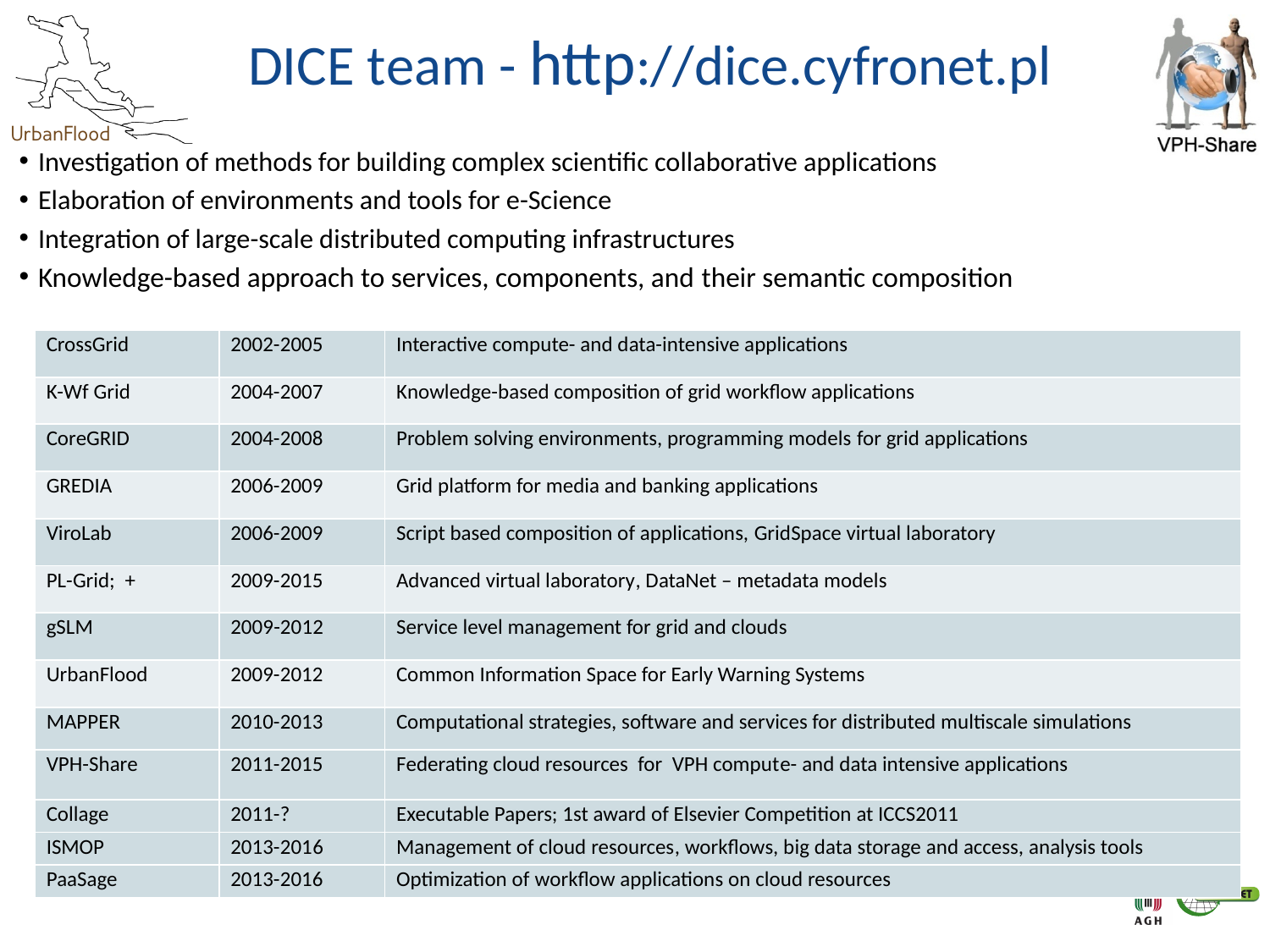

# DICE team - http://dice.cyfronet.pl

Investigation of methods for building complex scientific collaborative applications
Elaboration of environments and tools for e-Science
Integration of large-scale distributed computing infrastructures
Knowledge-based approach to services, components, and their semantic composition

| CrossGrid | 2002-2005 | Interactive compute- and data-intensive applications |
| --- | --- | --- |
| K-Wf Grid | 2004-2007 | Knowledge-based composition of grid workflow applications |
| CoreGRID | 2004-2008 | Problem solving environments, programming models for grid applications |
| GREDIA | 2006-2009 | Grid platform for media and banking applications |
| ViroLab | 2006-2009 | Script based composition of applications, GridSpace virtual laboratory |
| PL-Grid; + | 2009-2015 | Advanced virtual laboratory, DataNet – metadata models |
| gSLM | 2009-2012 | Service level management for grid and clouds |
| UrbanFlood | 2009-2012 | Common Information Space for Early Warning Systems |
| MAPPER | 2010-2013 | Computational strategies, software and services for distributed multiscale simulations |
| VPH-Share | 2011-2015 | Federating cloud resources for VPH compute- and data intensive applications |
| Collage | 2011-? | Executable Papers; 1st award of Elsevier Competition at ICCS2011 |
| ISMOP | 2013-2016 | Management of cloud resources, workflows, big data storage and access, analysis tools |
| PaaSage | 2013-2016 | Optimization of workflow applications on cloud resources |